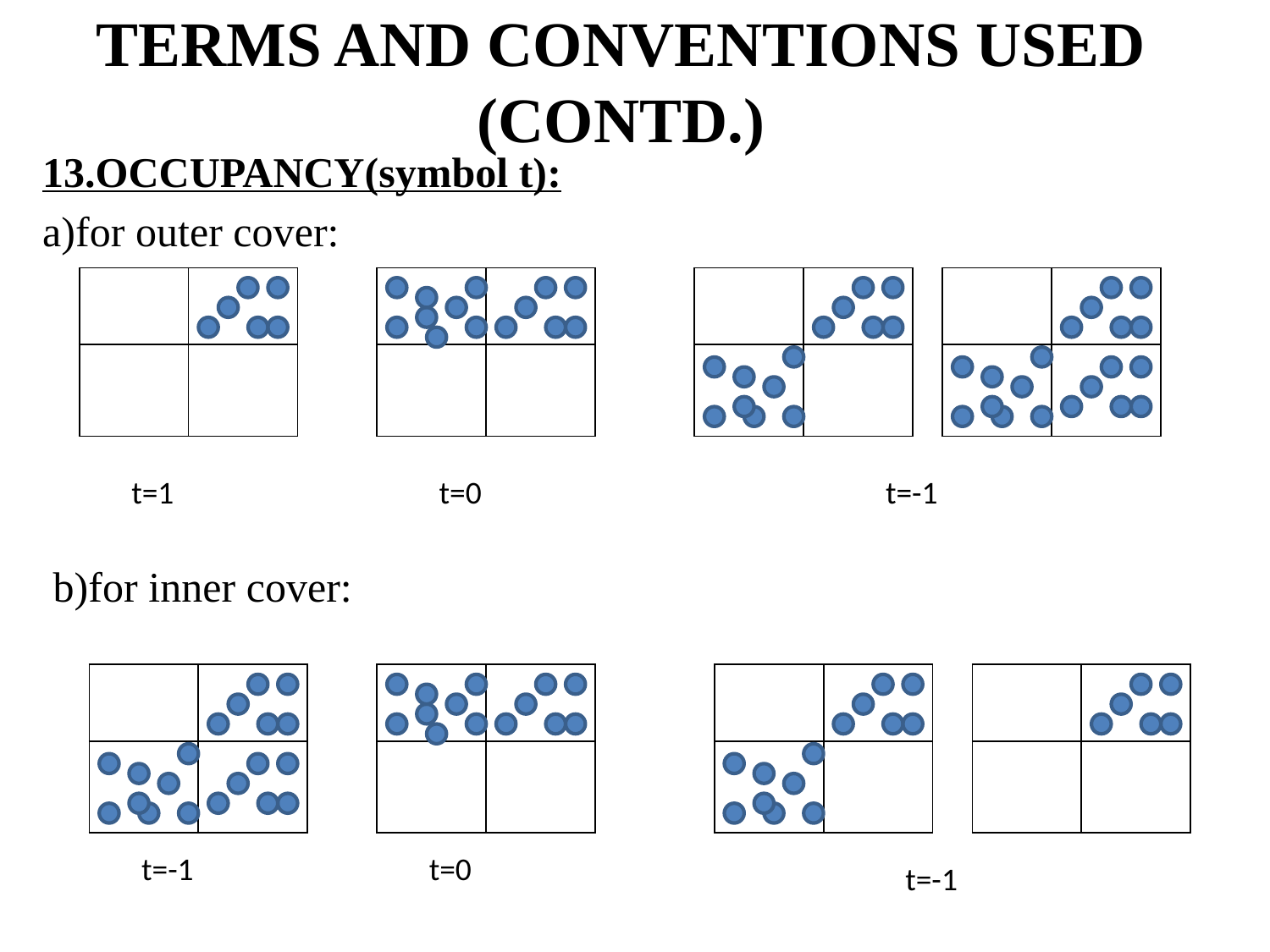

# TERMS AND CONVENTIONS USED (CONTD.)
13.OCCUPANCY(symbol t):
a)for outer cover:

 b)for inner cover:

|  |  |
| --- | --- |
|  |  |
|  |  |
| --- | --- |
|  |  |
|  |  |
| --- | --- |
|  |  |
|  |  |
| --- | --- |
|  |  |

t=1
t=0
t=-1
|  |  |
| --- | --- |
|  |  |
|  |  |
| --- | --- |
|  |  |
|  |  |
| --- | --- |
|  |  |
|  |  |
| --- | --- |
|  |  |

t=-1
t=0
t=-1